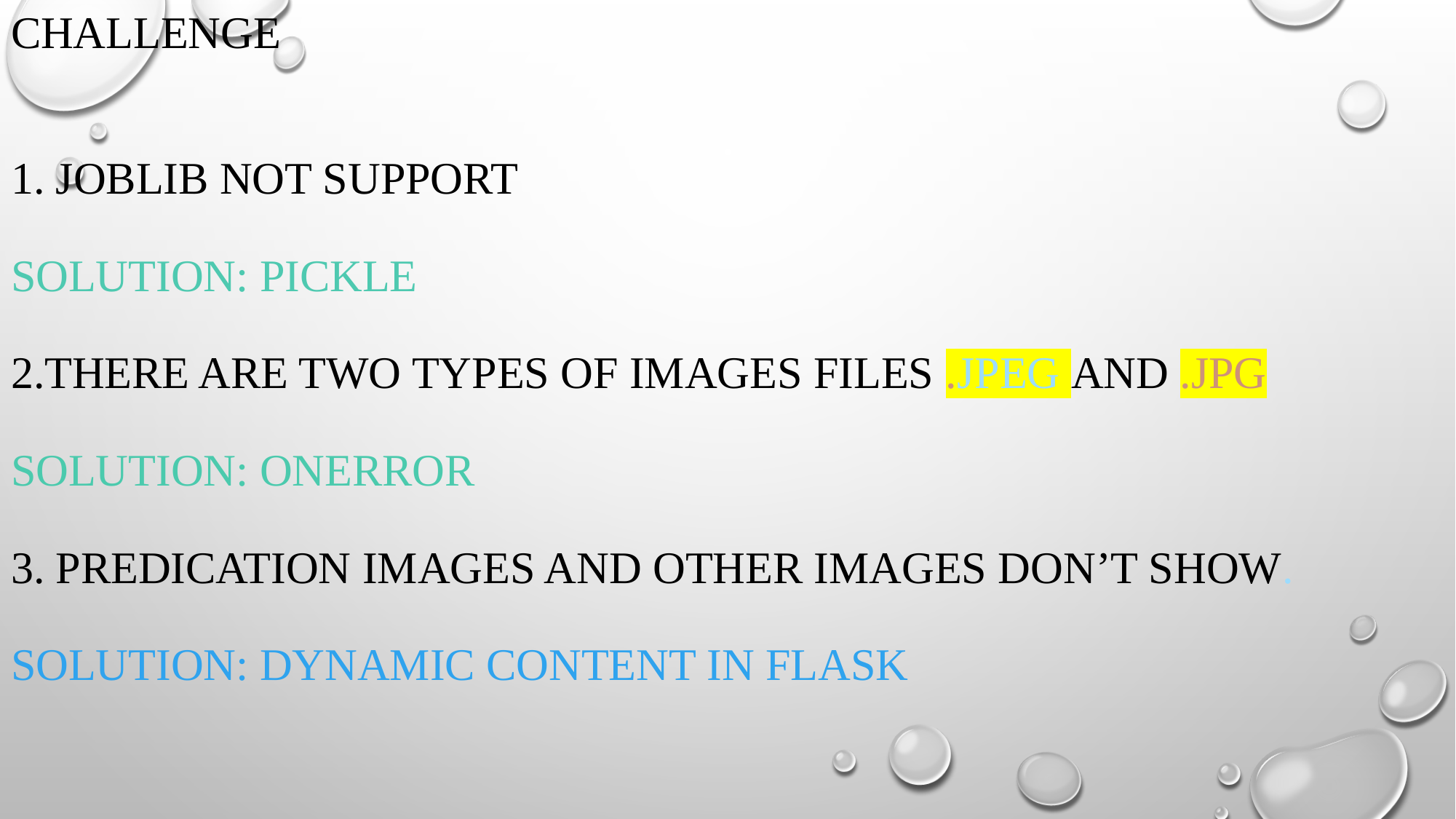

# Challenge 1. joblib not support solution: pickle 2.there are two types of images files .jpeg and .jpg solution: onerror 3. predication images and other images don’t show. solution: dynamic content in Flask